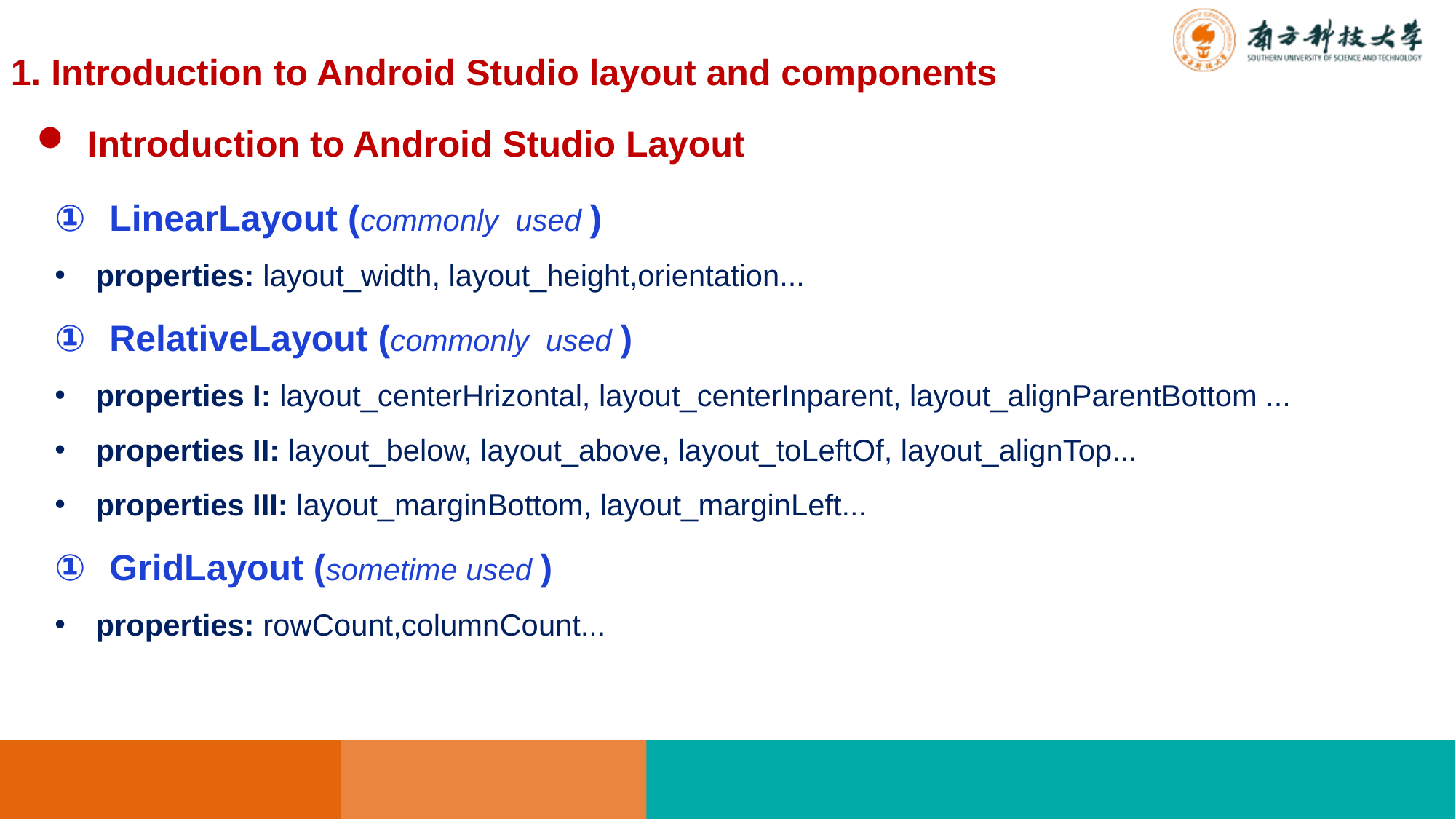

1. Introduction to Android Studio layout and components
 Introduction to Android Studio Layout
LinearLayout (commonly  used )
properties: layout_width, layout_height,orientation...
RelativeLayout (commonly  used )
properties I: layout_centerHrizontal, layout_centerInparent, layout_alignParentBottom ...
properties II: layout_below, layout_above, layout_toLeftOf, layout_alignTop...
properties III: layout_marginBottom, layout_marginLeft...
GridLayout (sometime used )
properties: rowCount,columnCount...